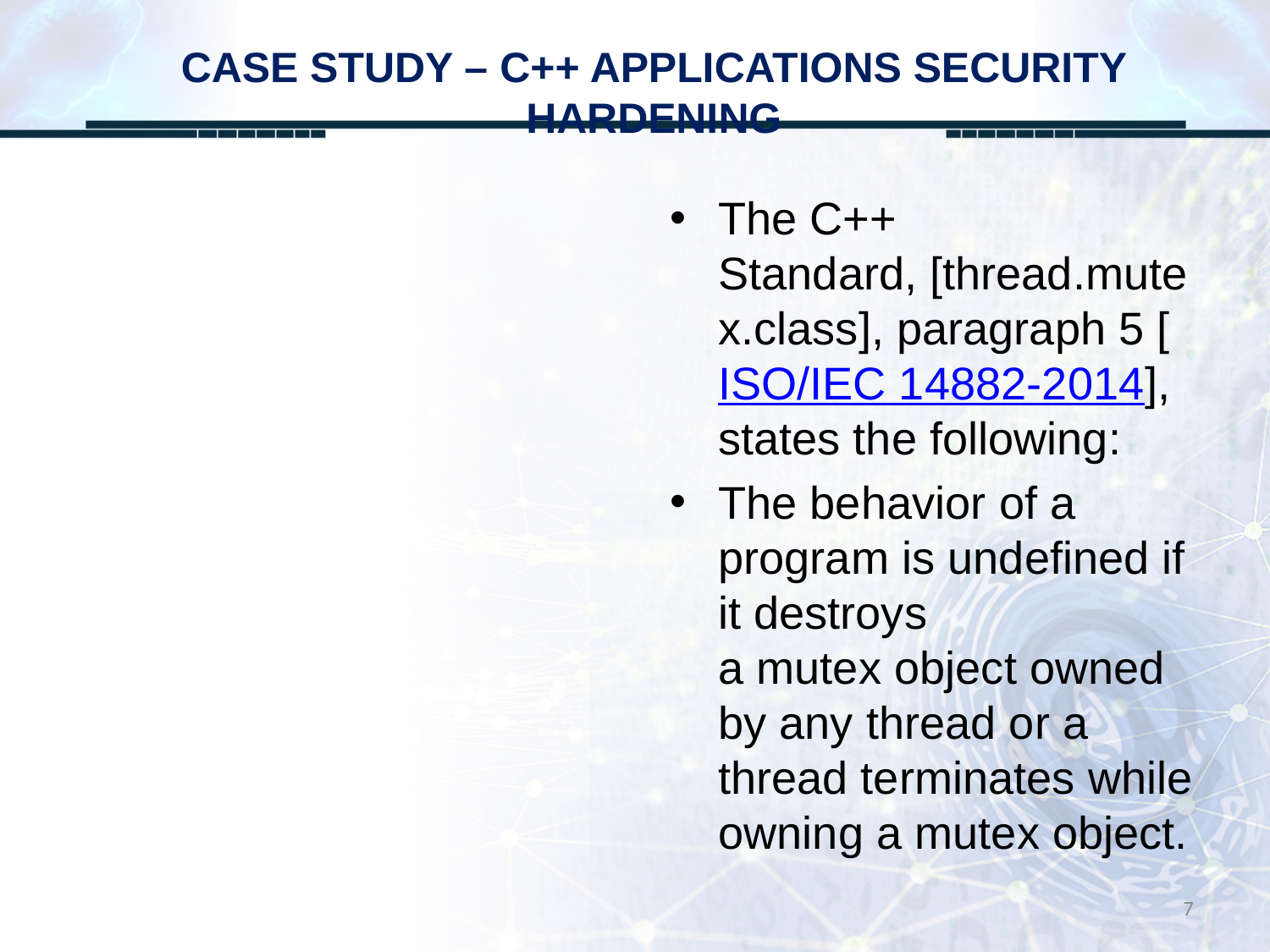

# CASE STUDY – C++ APPLICATIONS SECURITY HARDENING
The C++ Standard, [thread.mutex.class], paragraph 5 [ISO/IEC 14882-2014], states the following:
The behavior of a program is undefined if it destroys a mutex object owned by any thread or a thread terminates while owning a mutex object.

7